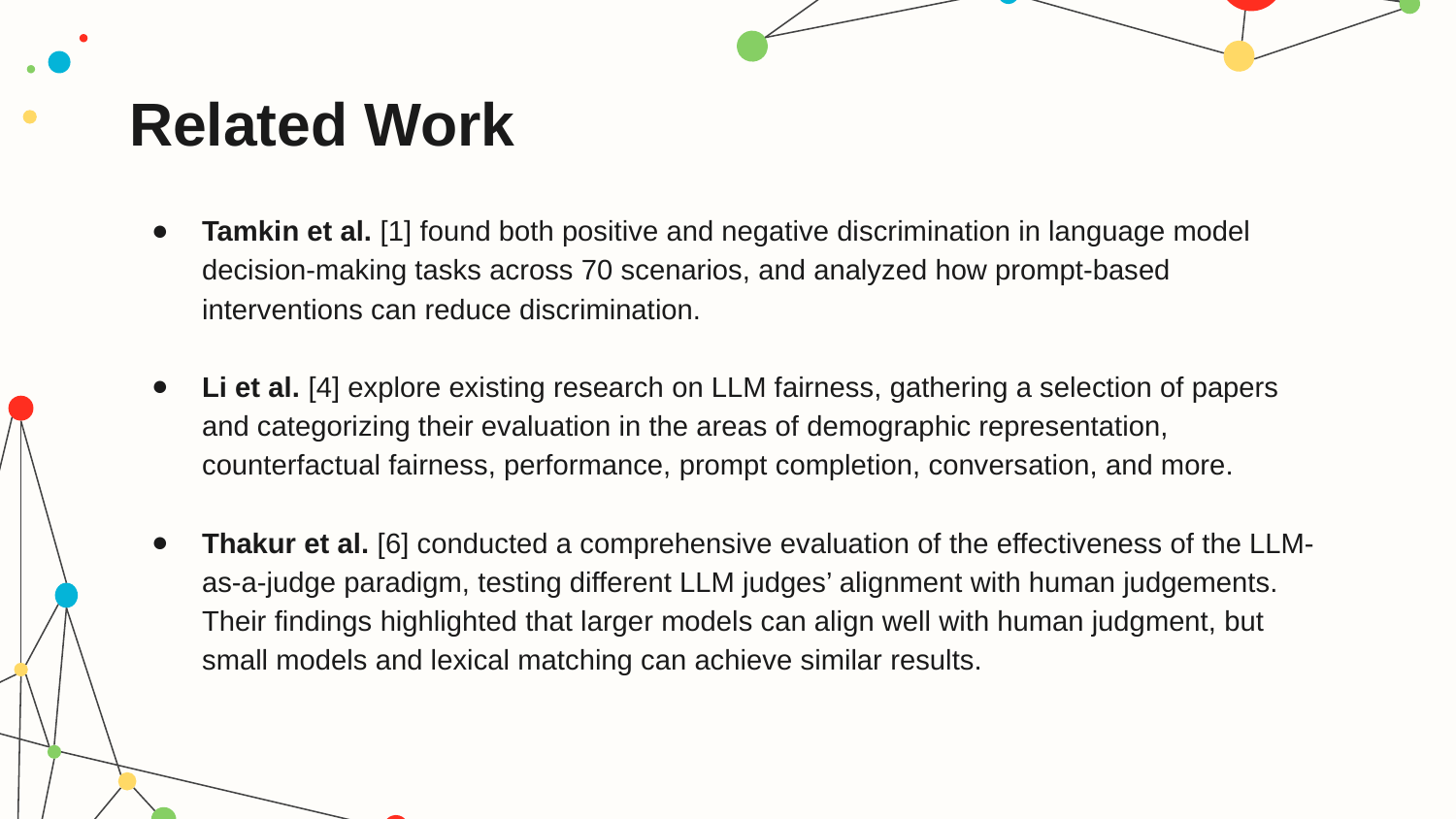

# Related Work
Tamkin et al. [1] found both positive and negative discrimination in language model decision-making tasks across 70 scenarios, and analyzed how prompt-based interventions can reduce discrimination.

Li et al. [4] explore existing research on LLM fairness, gathering a selection of papers and categorizing their evaluation in the areas of demographic representation, counterfactual fairness, performance, prompt completion, conversation, and more.

Thakur et al. [6] conducted a comprehensive evaluation of the effectiveness of the LLM-as-a-judge paradigm, testing different LLM judges’ alignment with human judgements. Their findings highlighted that larger models can align well with human judgment, but small models and lexical matching can achieve similar results.